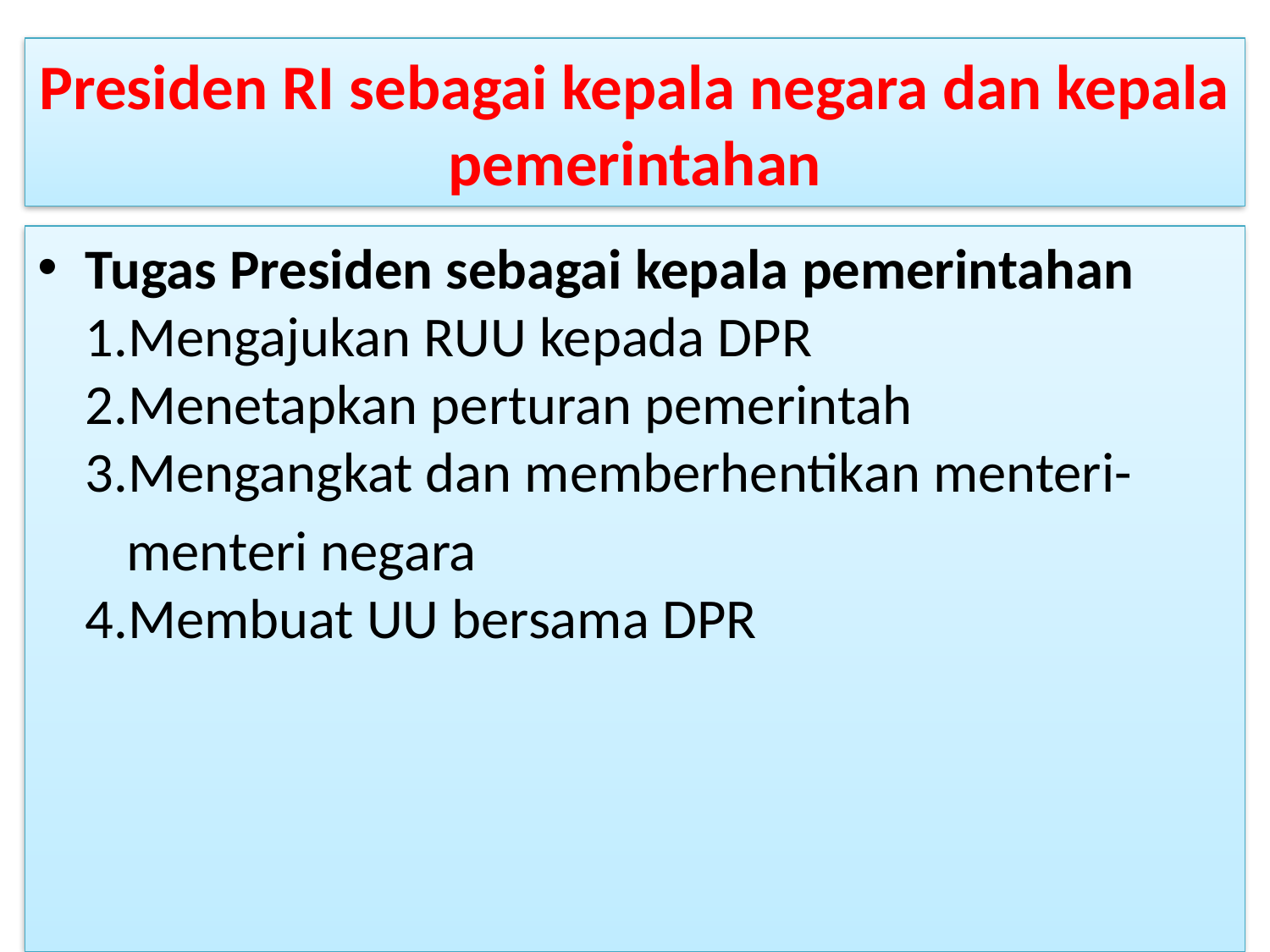

# Presiden RI sebagai kepala negara dan kepala pemerintahan
Tugas Presiden sebagai kepala pemerintahan
1.Mengajukan RUU kepada DPR
2.Menetapkan perturan pemerintah
3.Mengangkat dan memberhentikan menteri-
       menteri negara
4.Membuat UU bersama DPR